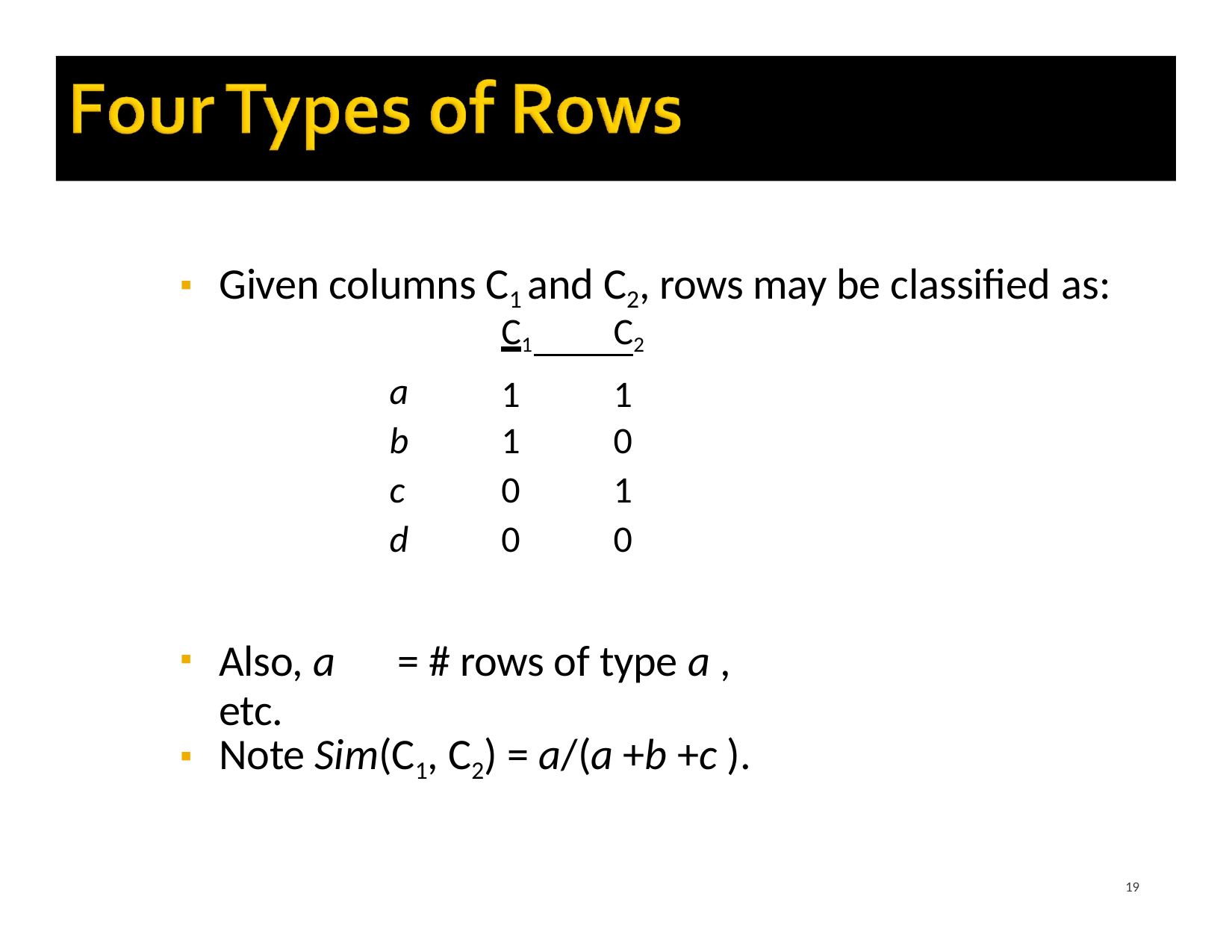

# Given columns C1 and C2, rows may be classified as:
|  | C1 | C2 |
| --- | --- | --- |
| a | 1 | 1 |
| b | 1 | 0 |
| c | 0 | 1 |
| d | 0 | 0 |

Also, a	= # rows of type a , etc.
Note Sim(C1, C2) = a/(a +b +c ).
19